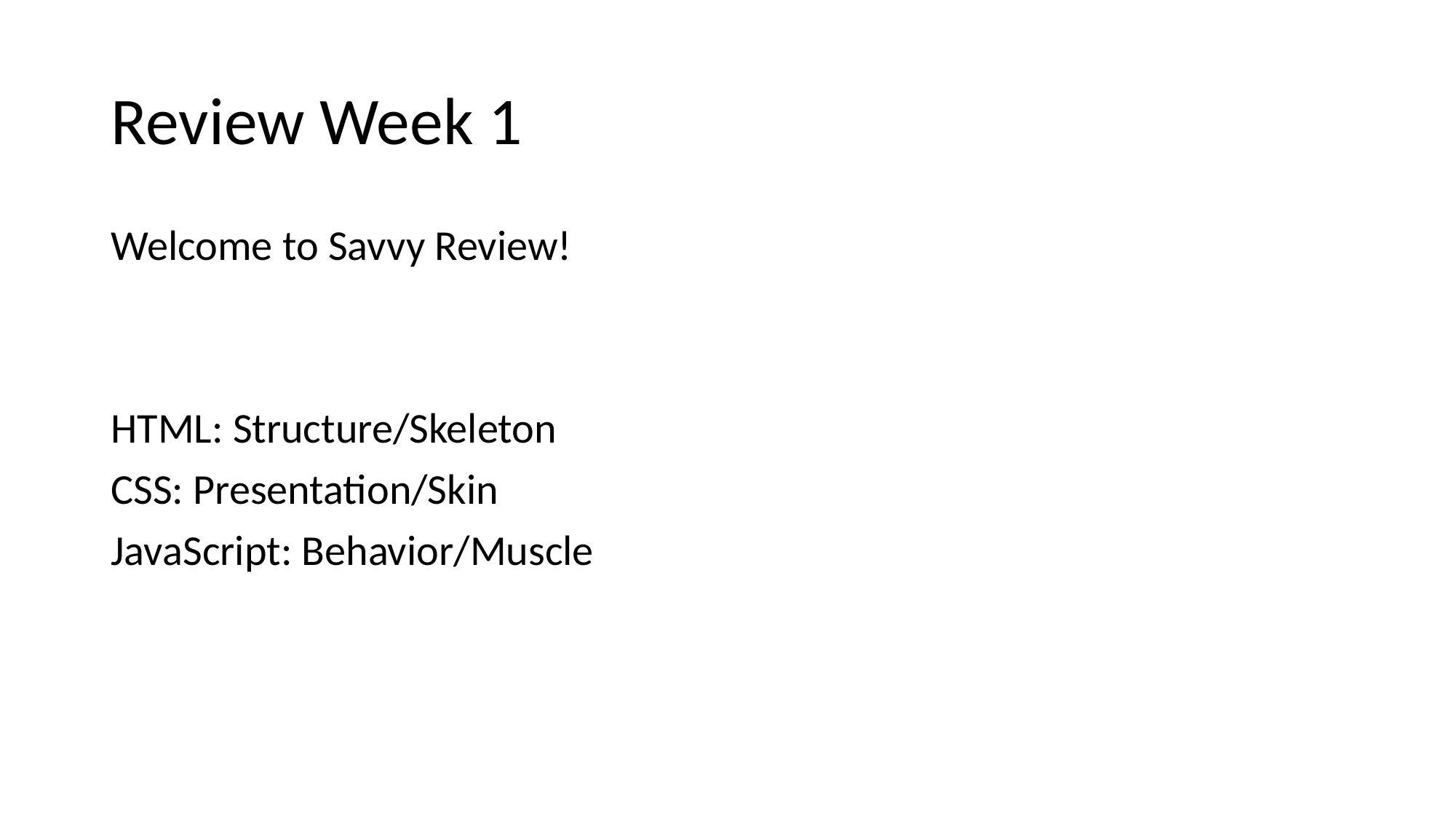

# Review Week 1
Welcome to Savvy Review!

HTML: Structure/Skeleton
CSS: Presentation/Skin
JavaScript: Behavior/Muscle